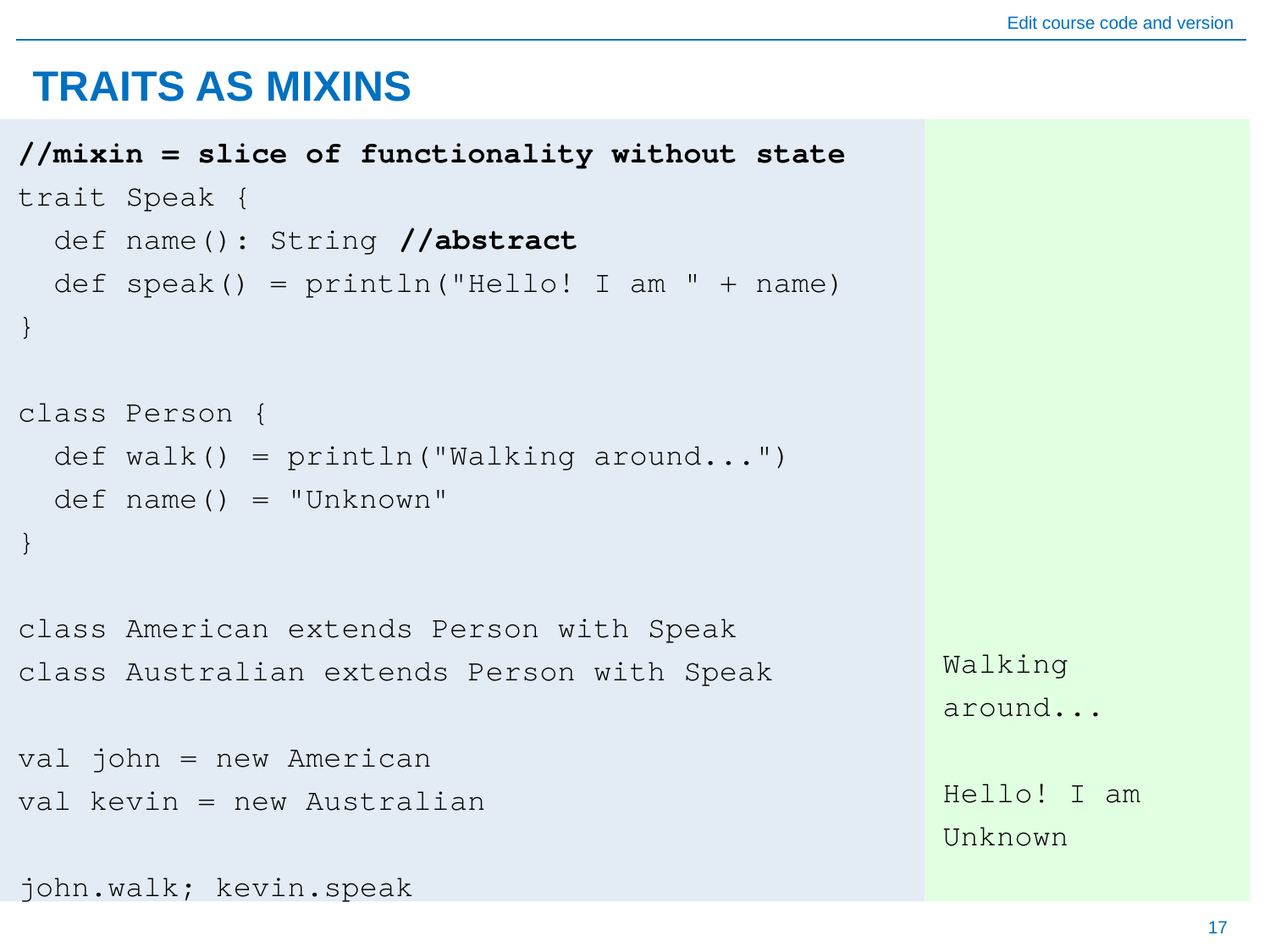

# TRAITS AS MIXINS
Walking around...

Hello! I am Unknown

//mixin = slice of functionality without state
trait Speak {
  def name(): String 	//abstract
  def speak() = println("Hello! I am " + name)
}

class Person {
  def walk() = println("Walking around...")
  def name() = "Unknown"
}
class American extends Person with Speak
class Australian extends Person with Speak
val john = new American
val kevin = new Australian
john.walk; kevin.speak